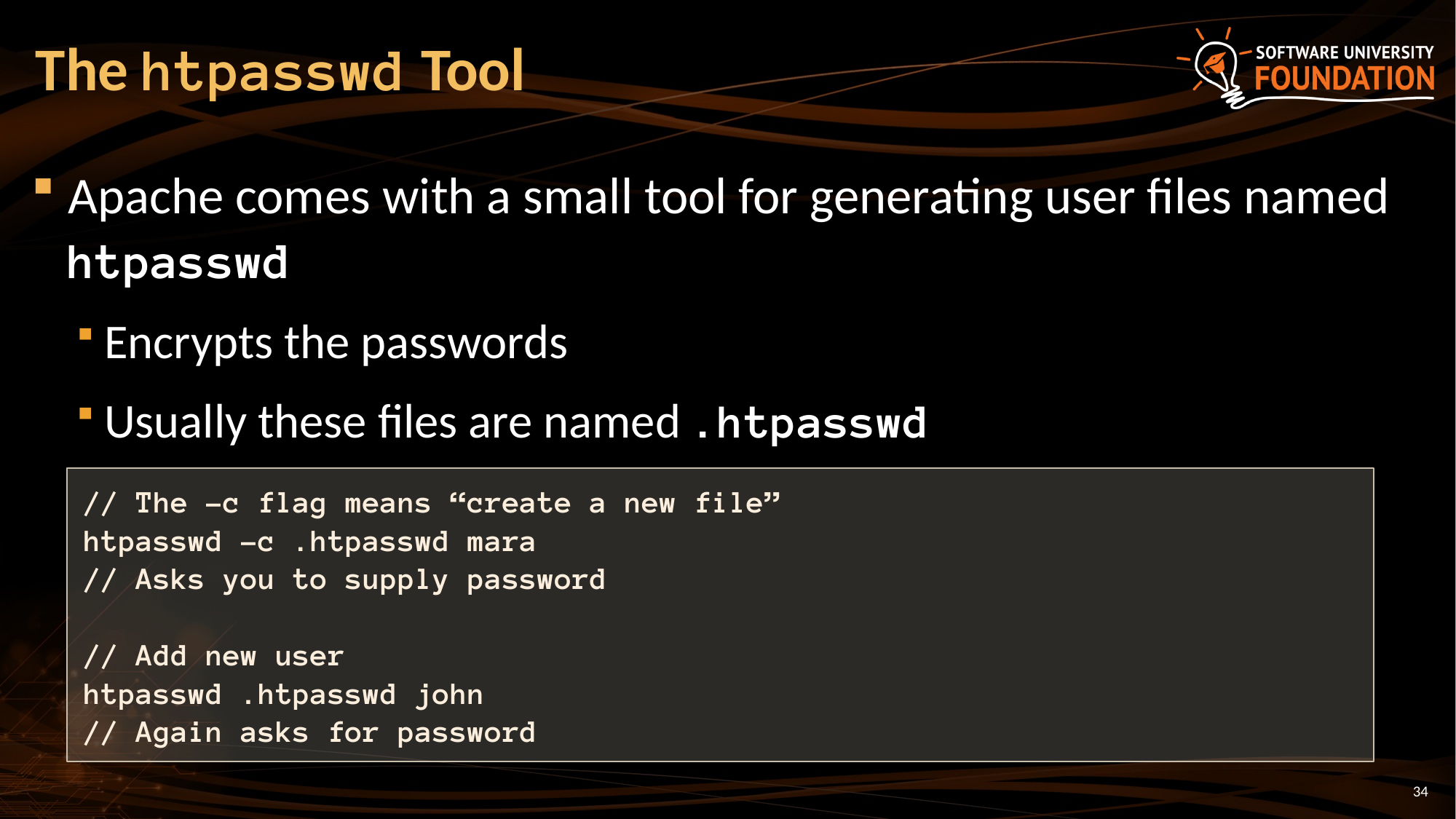

# The htpasswd Tool
Apache comes with a small tool for generating user files named htpasswd
Encrypts the passwords
Usually these files are named .htpasswd

// The –c flag means “create a new file”
htpasswd –c .htpasswd mara
// Asks you to supply password

// Add new user
htpasswd .htpasswd john
// Again asks for password
34